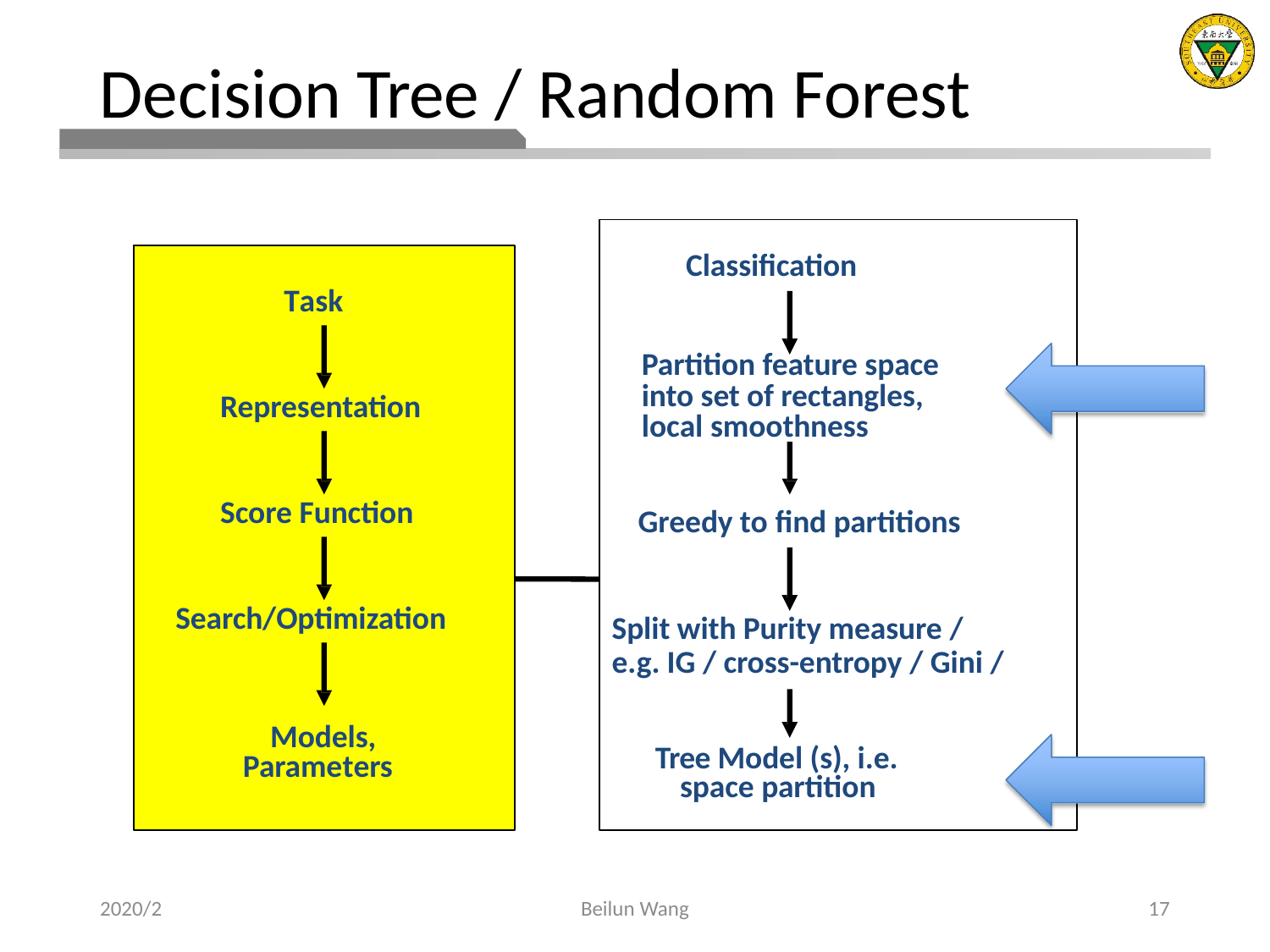

# Decision Tree / Random Forest

Classification

Task

Partition feature space  into set of rectangles,  local smoothness

Representation

Score Function
Greedy to find partitions

Search/Optimization
Split with Purity measure /
e.g. IG / cross-entropy / Gini /

Models,  Parameters

Tree Model (s), i.e.  space partition
2020/2
Beilun Wang
17